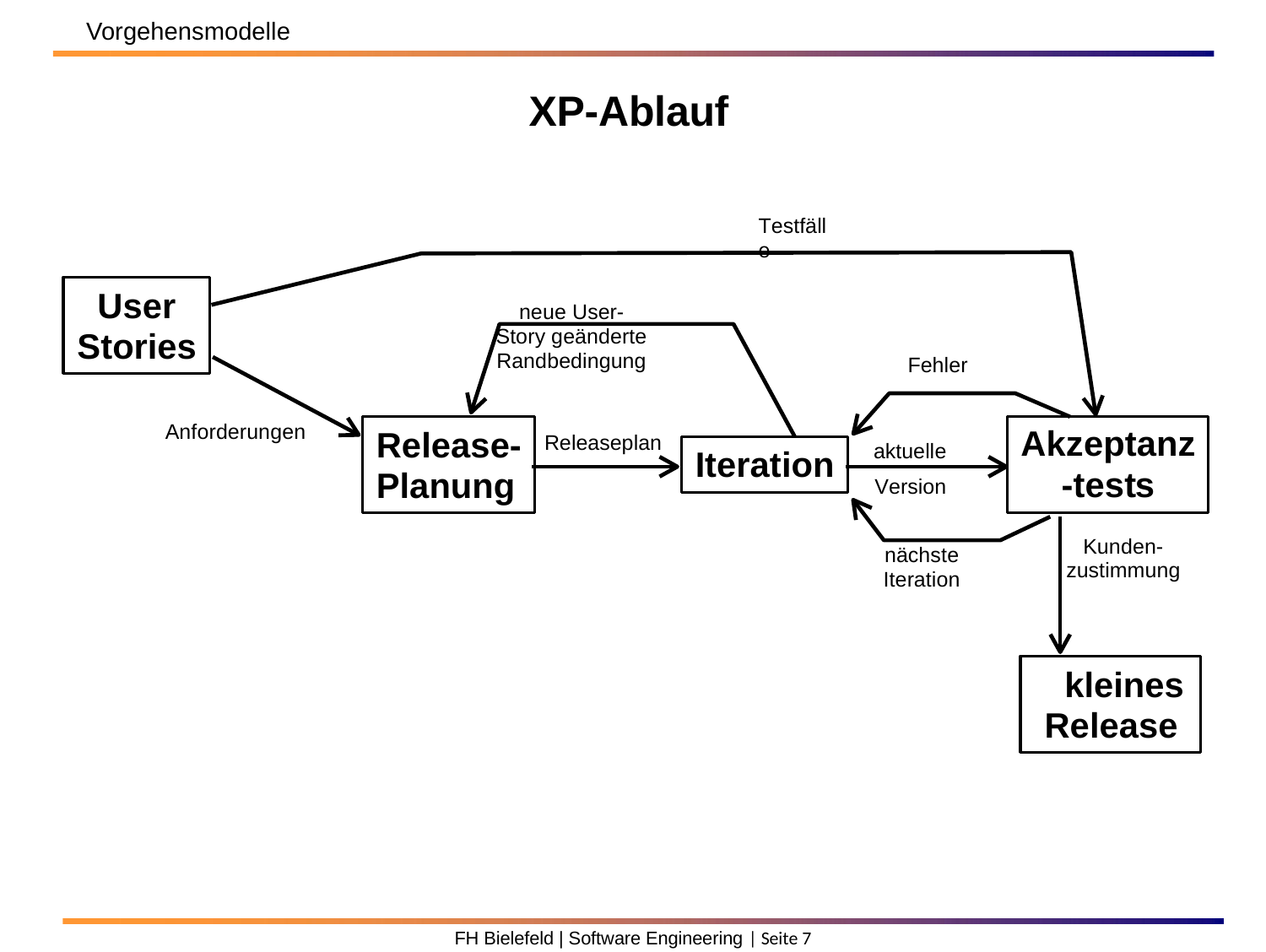

Vorgehensmodelle
# XP-Ablauf
Testfälle

User Stories
neue User-Story geänderte Randbedingung

Fehler

Anforderungen
Akzeptanz
-tests
Release- Planung
Releaseplan

aktuelle
Iteration

Version

Kunden- zustimmung
nächste Iteration

kleines Release